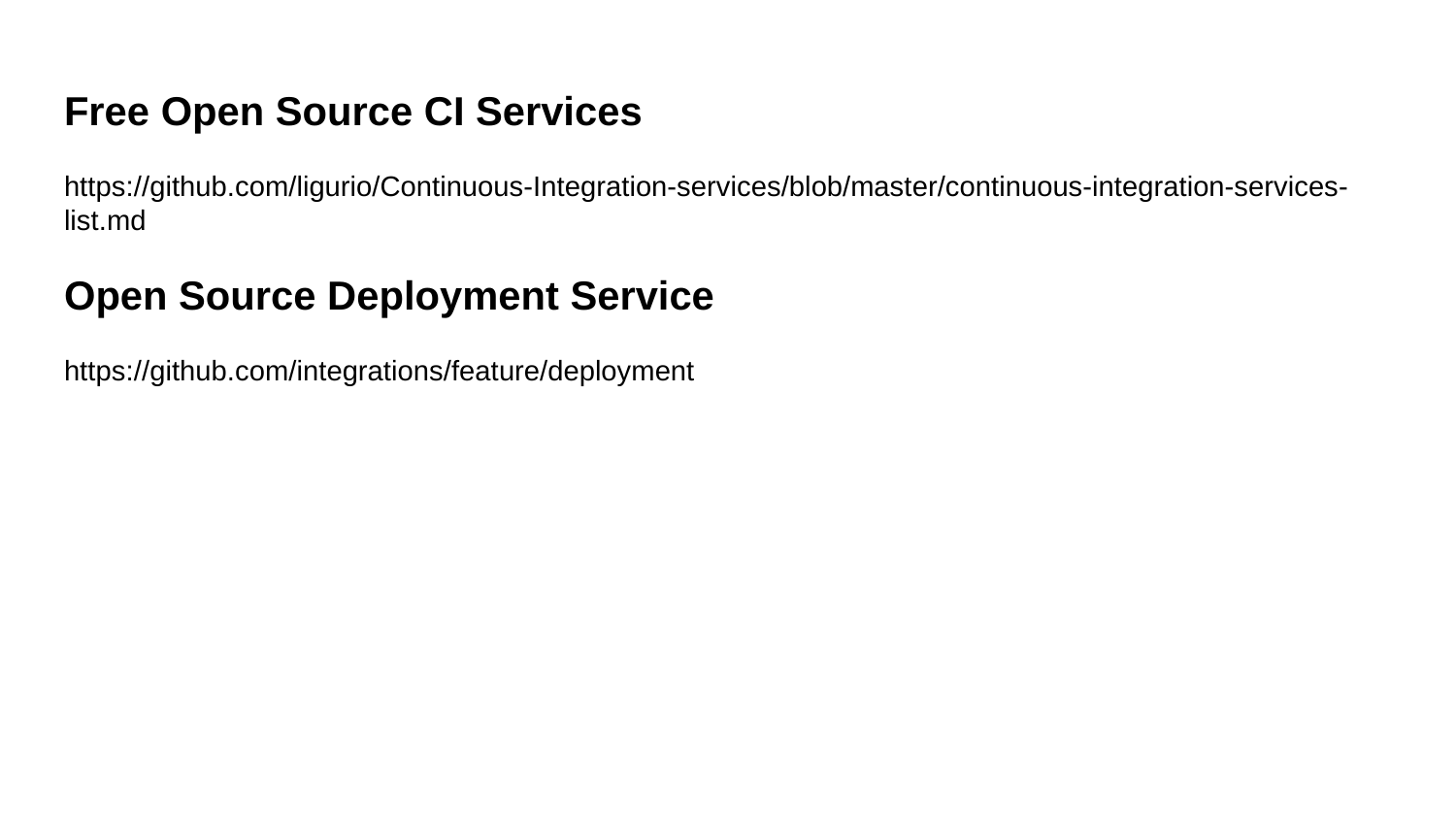

# Free Open Source CI Services https://github.com/ligurio/Continuous-Integration-services/blob/master/continuous-integration-services-list.md Open Source Deployment Service https://github.com/integrations/feature/deployment